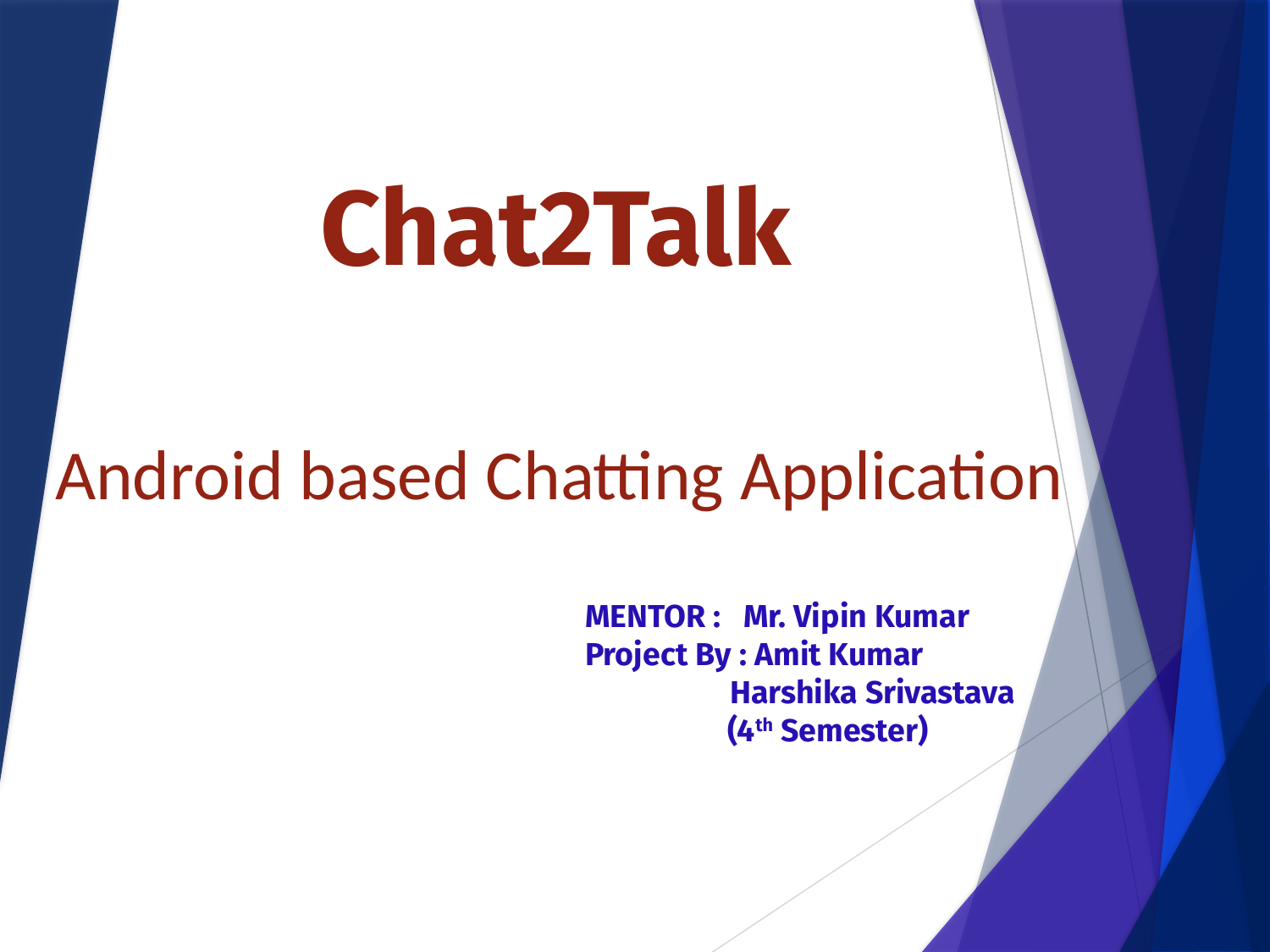

# Chat2Talk
Android based Chatting Application
MENTOR :   Mr. Vipin Kumar
Project By : Amit Kumar
                   Harshika Srivastava
                     (4th Semester)